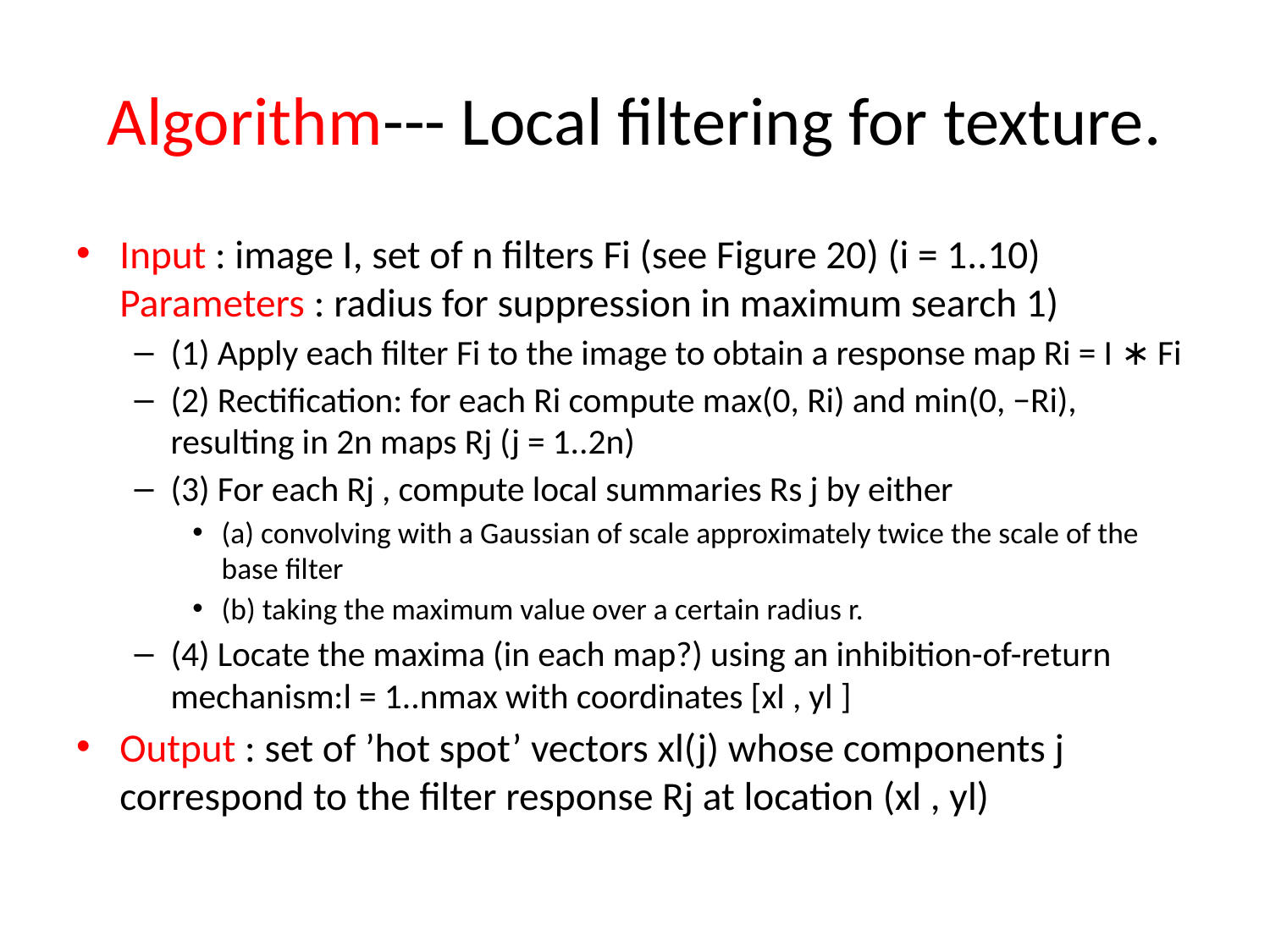

# Algorithm--- Local filtering for texture.
Input : image I, set of n filters Fi (see Figure 20) (i = 1..10) Parameters : radius for suppression in maximum search 1)
(1) Apply each filter Fi to the image to obtain a response map Ri = I ∗ Fi
(2) Rectification: for each Ri compute max(0, Ri) and min(0, −Ri), resulting in 2n maps Rj (j = 1..2n)
(3) For each Rj , compute local summaries Rs j by either
(a) convolving with a Gaussian of scale approximately twice the scale of the base filter
(b) taking the maximum value over a certain radius r.
(4) Locate the maxima (in each map?) using an inhibition-of-return mechanism:l = 1..nmax with coordinates [xl , yl ]
Output : set of ’hot spot’ vectors xl(j) whose components j correspond to the filter response Rj at location (xl , yl)